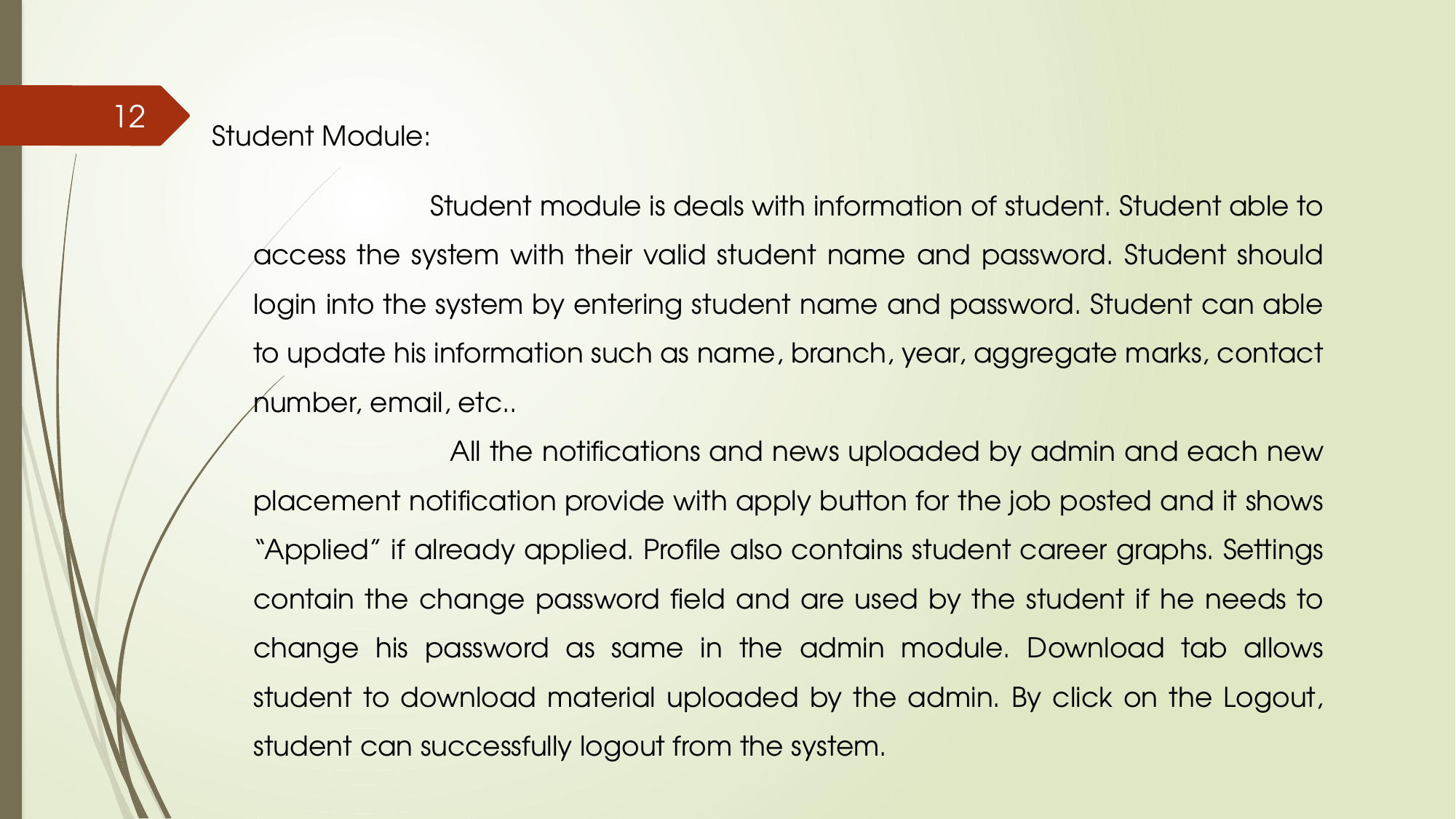

12
Student Module:
                       Student module is deals with information of student. Student able to access the system with their valid student name and password. Student should login into the system by entering student name and password. Student can able to update his information such as name, branch, year, aggregate marks, contact number, email, etc..
                      All the notifications and news uploaded by admin and each new placement notification provide with apply button for the job posted and it shows “Applied” if already applied. Profile also contains student career graphs. Settings contain the change password field and are used by the student if he needs to change his password as same in the admin module. Download tab allows student to download material uploaded by the admin. By click on the Logout, student can successfully logout from the system.